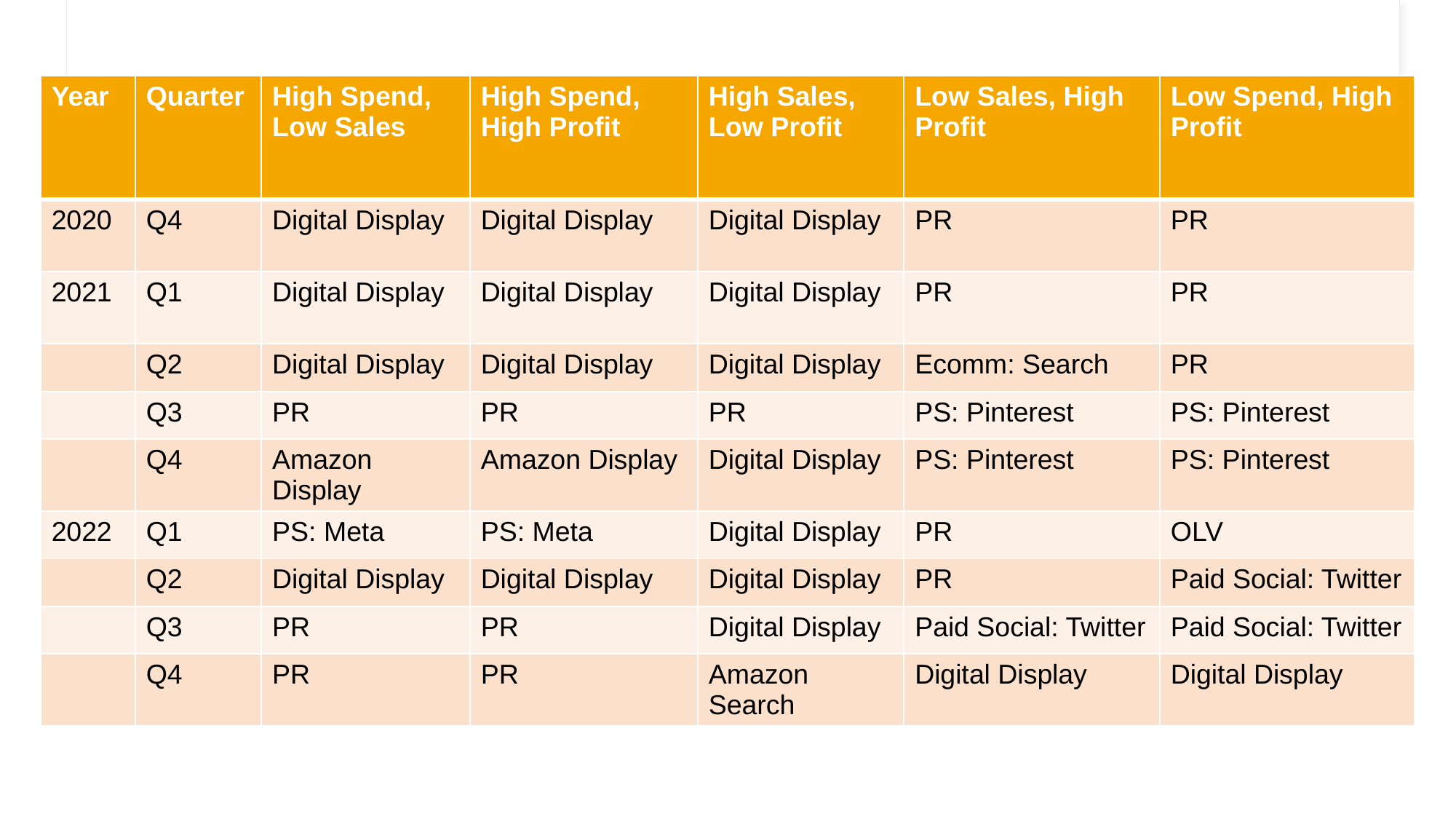

| Year | Quarter | High Spend, Low Sales | High Spend, High Profit | High Sales, Low Profit | Low Sales, High Profit | Low Spend, High Profit |
| --- | --- | --- | --- | --- | --- | --- |
| 2020 | Q4 | Digital Display | Digital Display | Digital Display | PR | PR |
| 2021 | Q1 | Digital Display | Digital Display | Digital Display | PR | PR |
|  | Q2 | Digital Display | Digital Display | Digital Display | Ecomm: Search | PR |
|  | Q3 | PR | PR | PR | PS: Pinterest | PS: Pinterest |
|  | Q4 | Amazon Display | Amazon Display | Digital Display | PS: Pinterest | PS: Pinterest |
| 2022 | Q1 | PS: Meta | PS: Meta | Digital Display | PR | OLV |
|  | Q2 | Digital Display | Digital Display | Digital Display | PR | Paid Social: Twitter |
|  | Q3 | PR | PR | Digital Display | Paid Social: Twitter | Paid Social: Twitter |
|  | Q4 | PR | PR | Amazon Search | Digital Display | Digital Display |